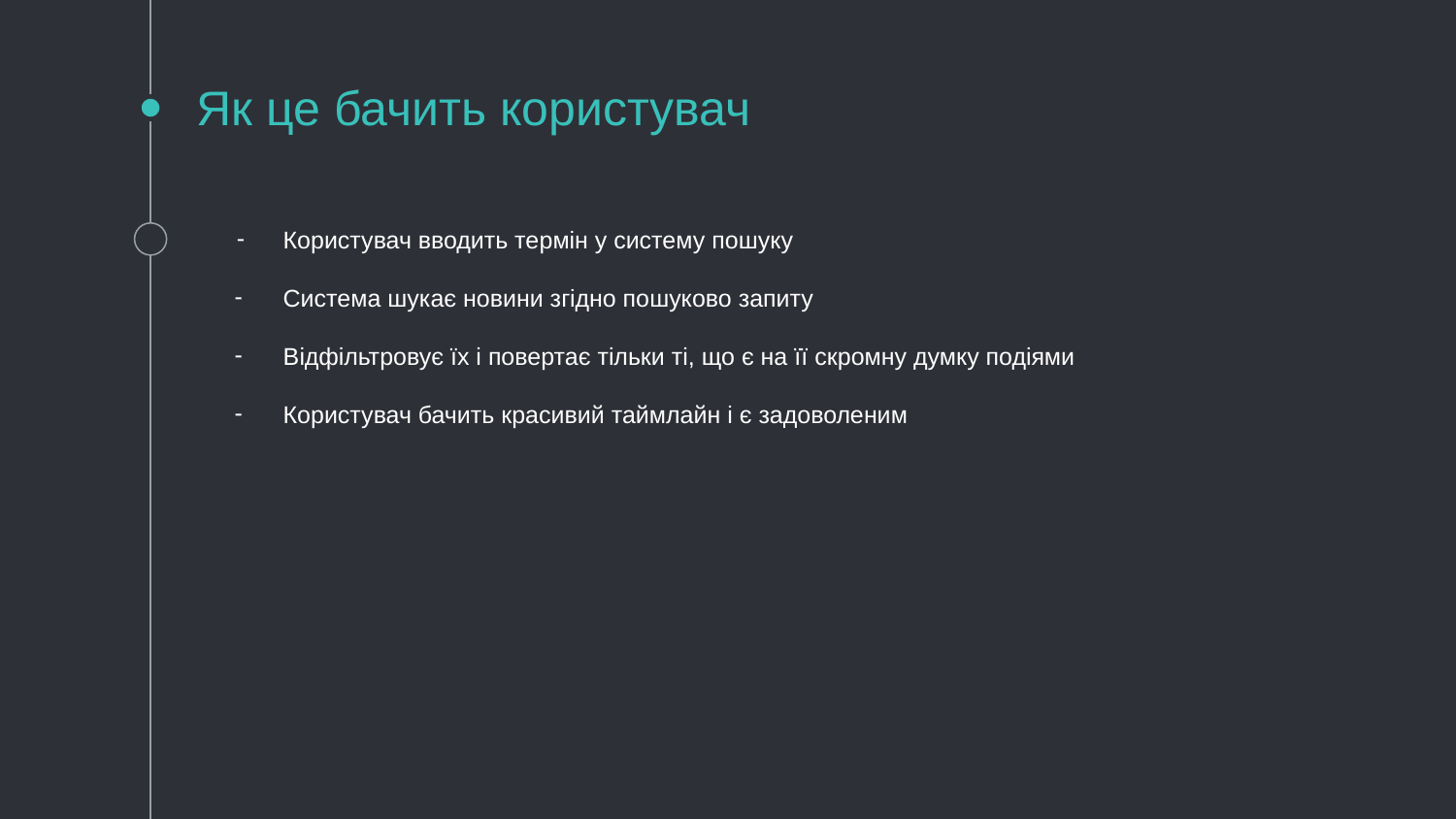

# Як це бачить користувач
Користувач вводить термін у систему пошуку
Система шукає новини згідно пошуково запиту
Відфільтровує їх і повертає тільки ті, що є на її скромну думку подіями
Користувач бачить красивий таймлайн і є задоволеним